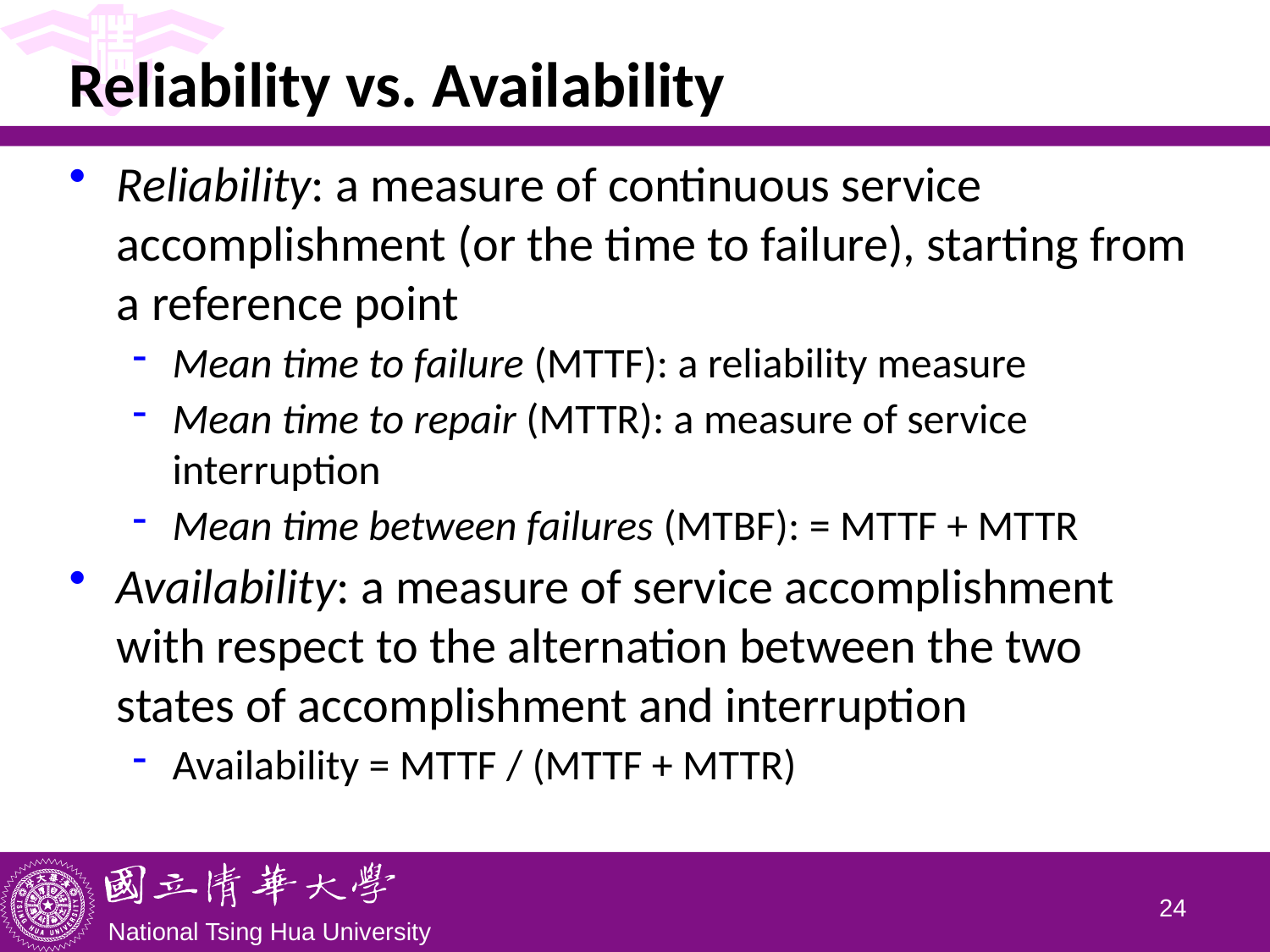

# Reliability vs. Availability
Reliability: a measure of continuous service accomplishment (or the time to failure), starting from a reference point
Mean time to failure (MTTF): a reliability measure
Mean time to repair (MTTR): a measure of service interruption
Mean time between failures (MTBF): = MTTF + MTTR
Availability: a measure of service accomplishment with respect to the alternation between the two states of accomplishment and interruption
Availability = MTTF / (MTTF + MTTR)
24